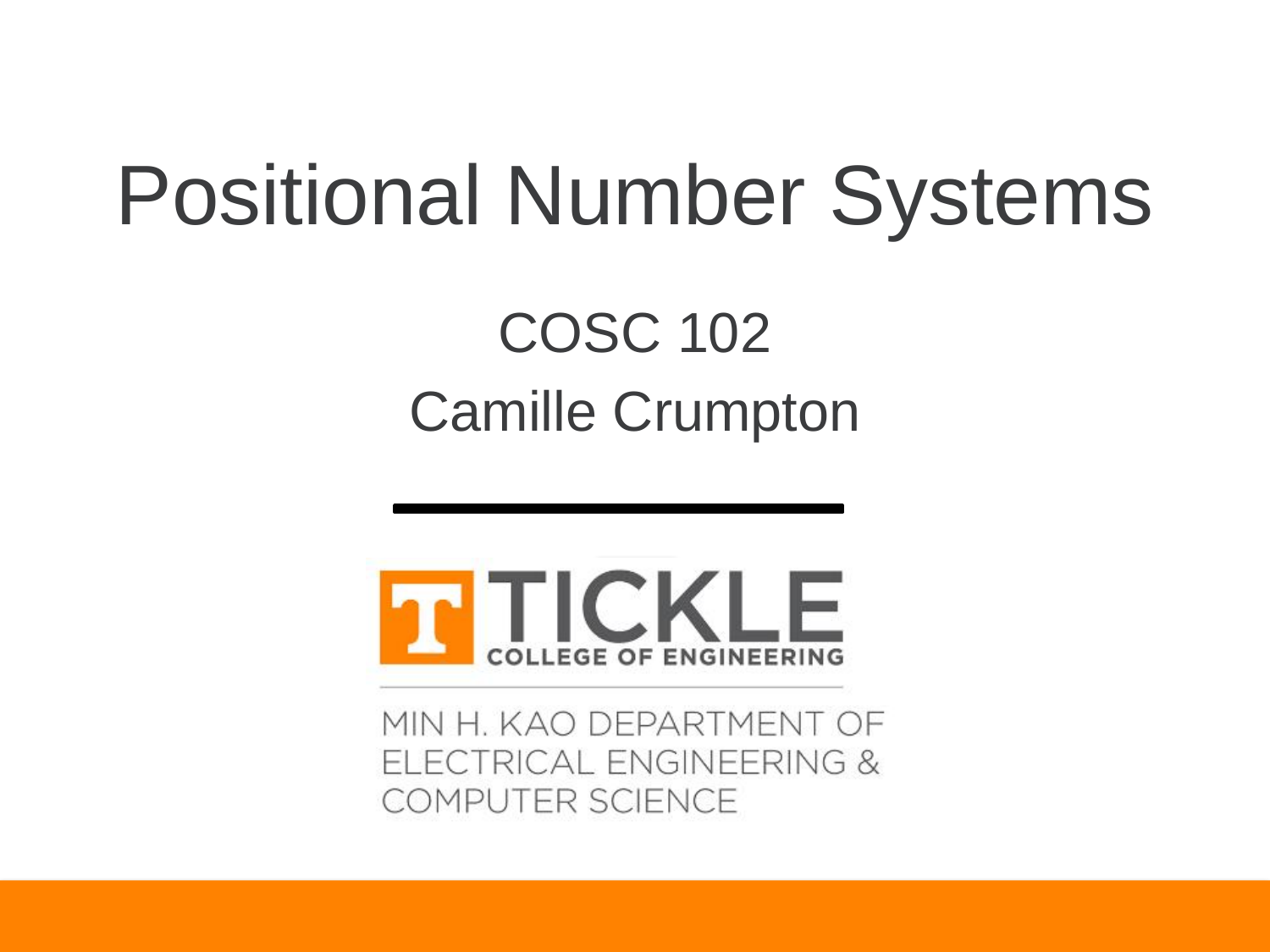

# Positional Number Systems
COSC 102
Camille Crumpton